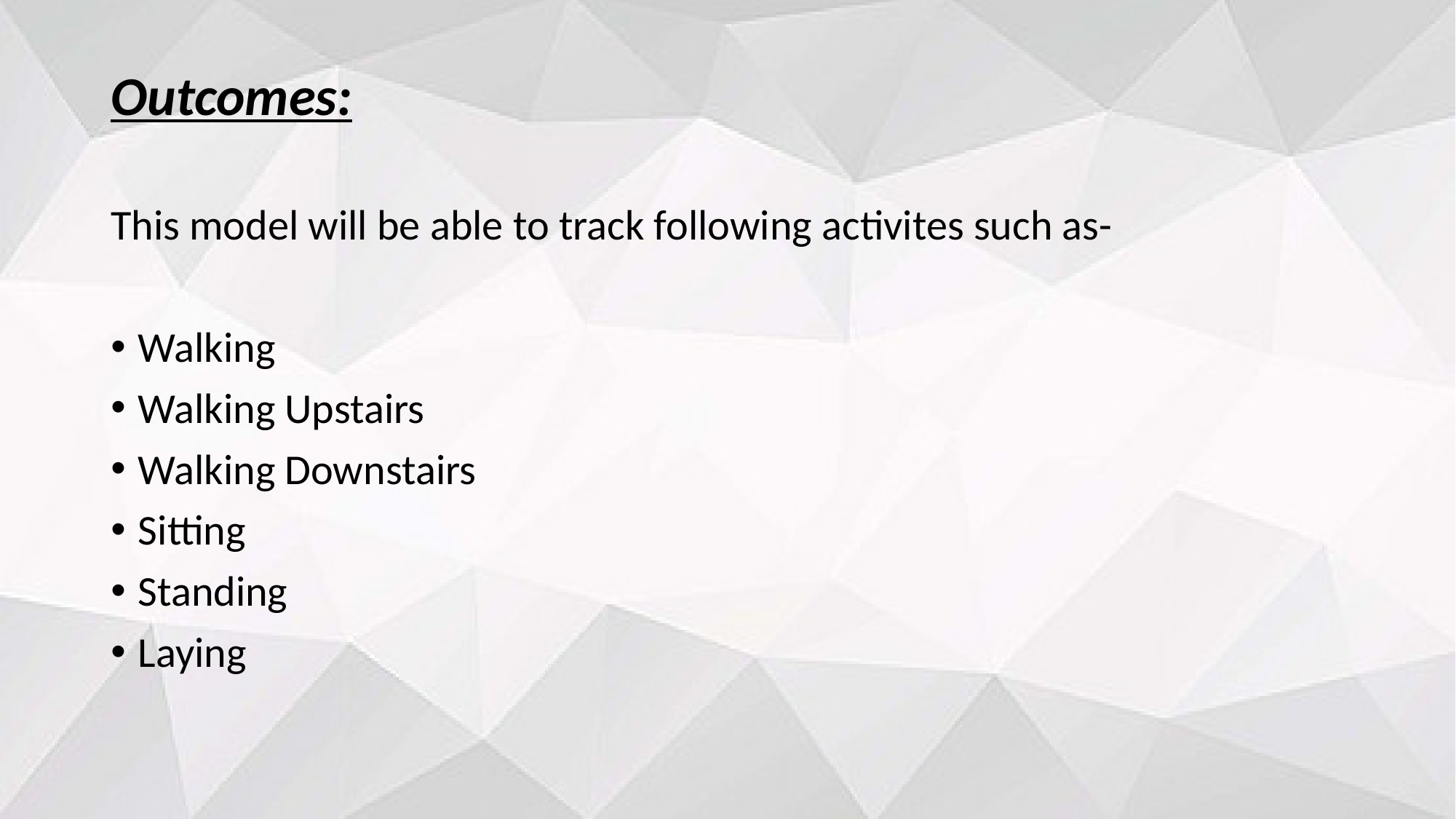

#
Outcomes:

This model will be able to track following activites such as-

Walking
Walking Upstairs
Walking Downstairs
Sitting
Standing
Laying